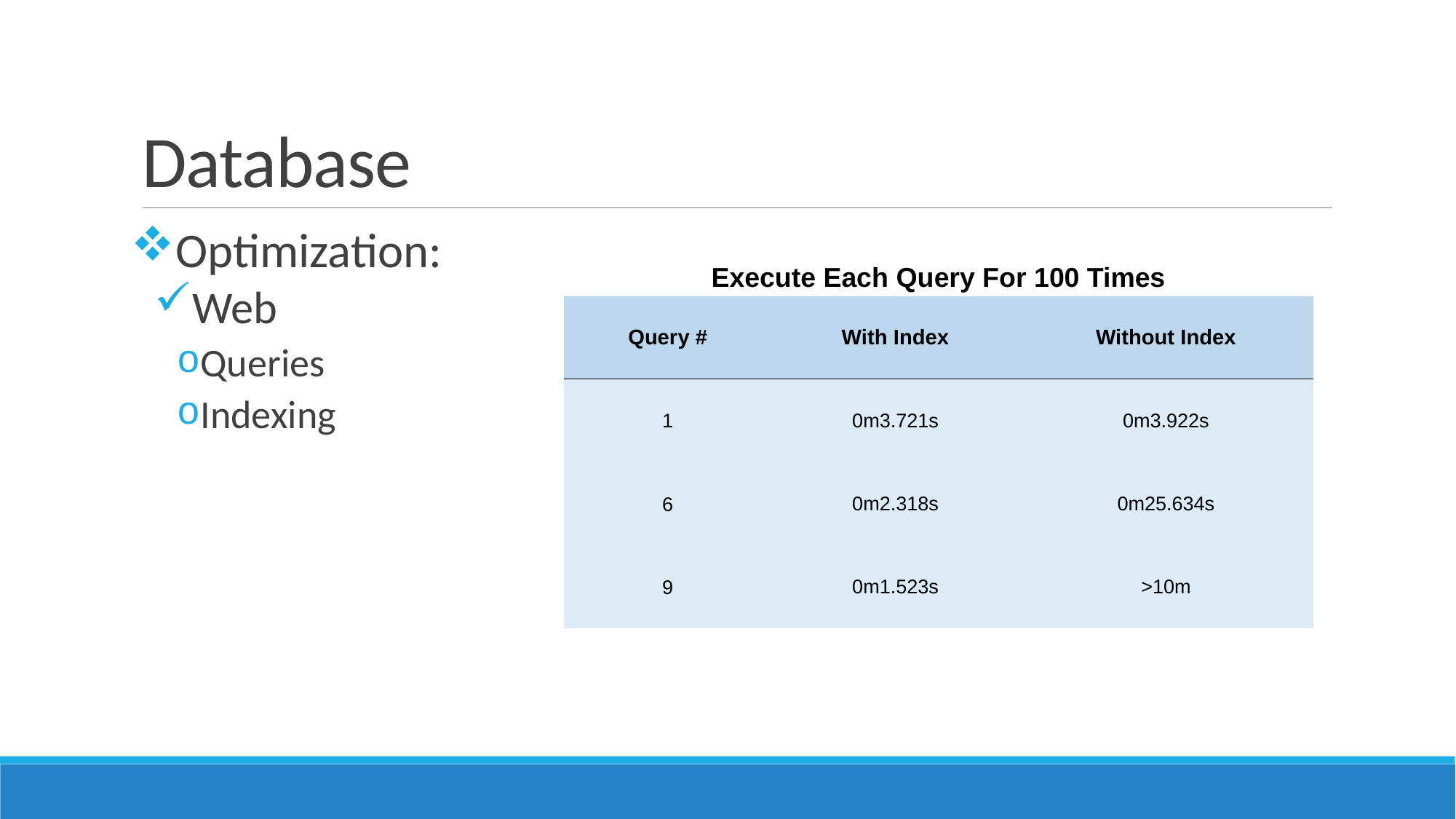

# Database
| Execute Each Query For 100 Times |  |  |
| --- | --- | --- |
| Query # | With Index | Without Index |
| 1 | 0m3.721s | 0m3.922s |
| 6 | 0m2.318s | 0m25.634s |
| 9 | 0m1.523s | >10m |
Optimization:
Web
Queries
Indexing